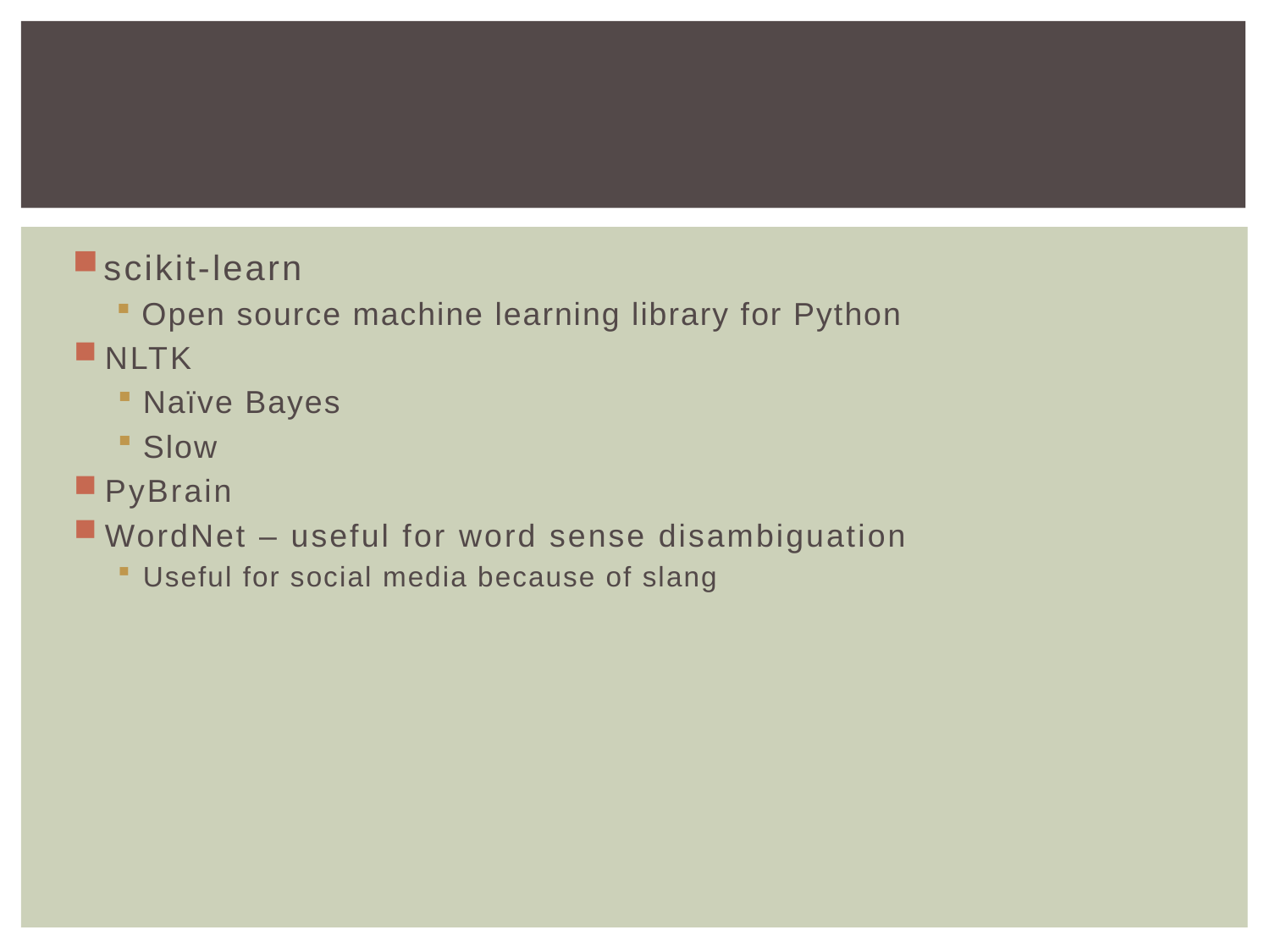

#
scikit-learn
Open source machine learning library for Python
NLTK
Naïve Bayes
Slow
PyBrain
WordNet – useful for word sense disambiguation
Useful for social media because of slang